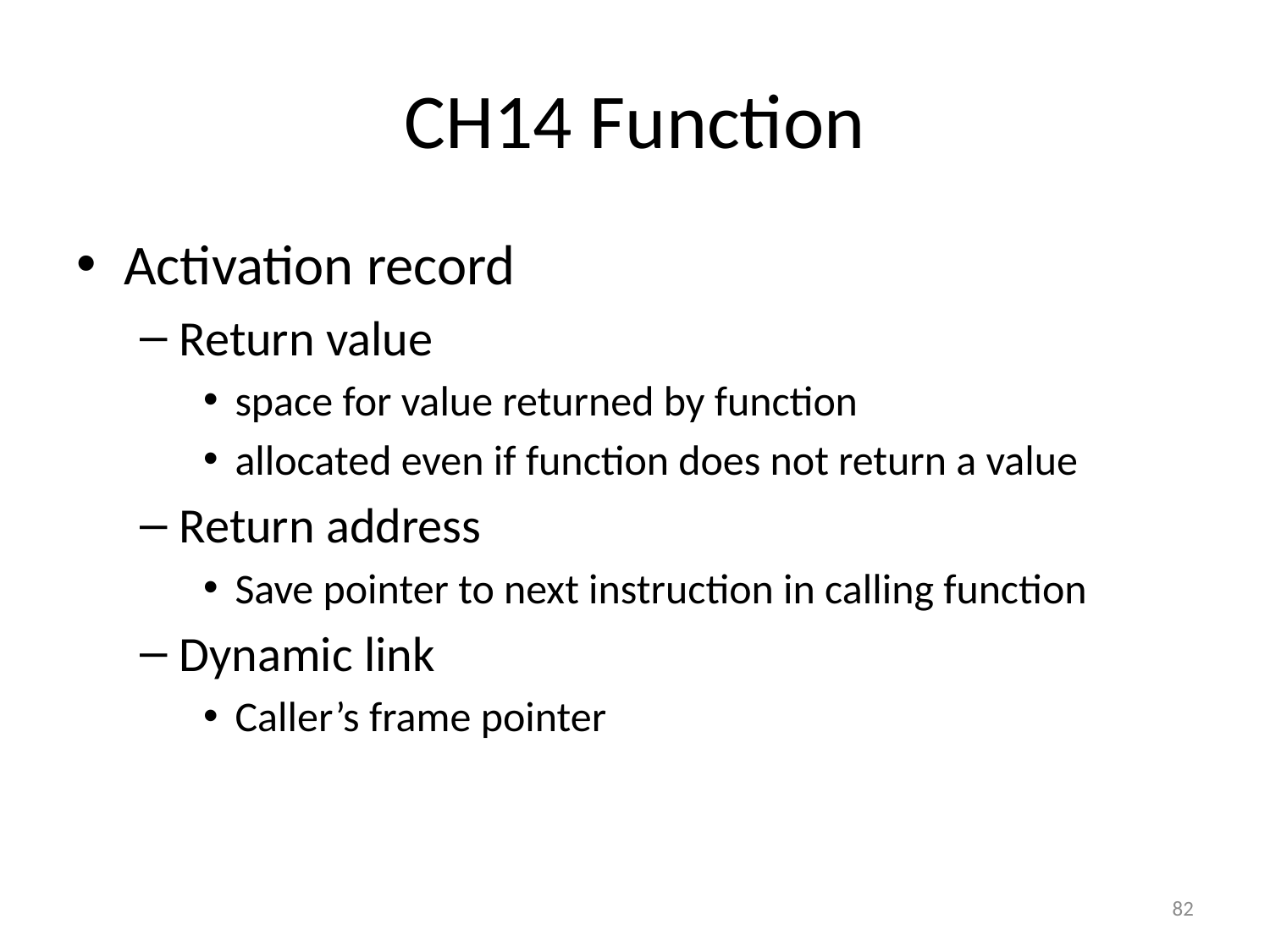

# CH14 Function
Activation record
Return value
space for value returned by function
allocated even if function does not return a value
Return address
Save pointer to next instruction in calling function
Dynamic link
Caller’s frame pointer
82